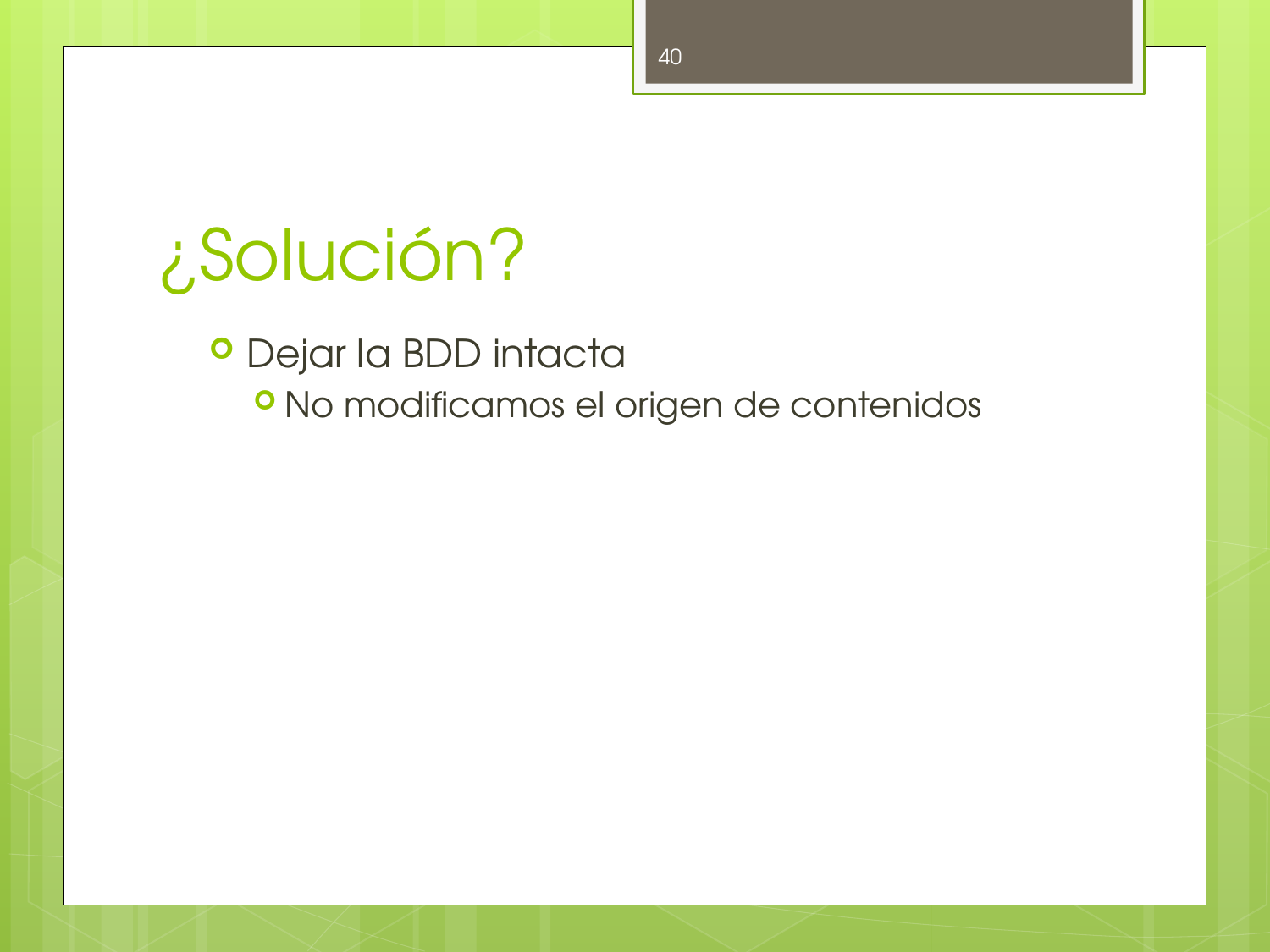

40
# ¿Solución?
Dejar la BDD intacta
No modificamos el origen de contenidos